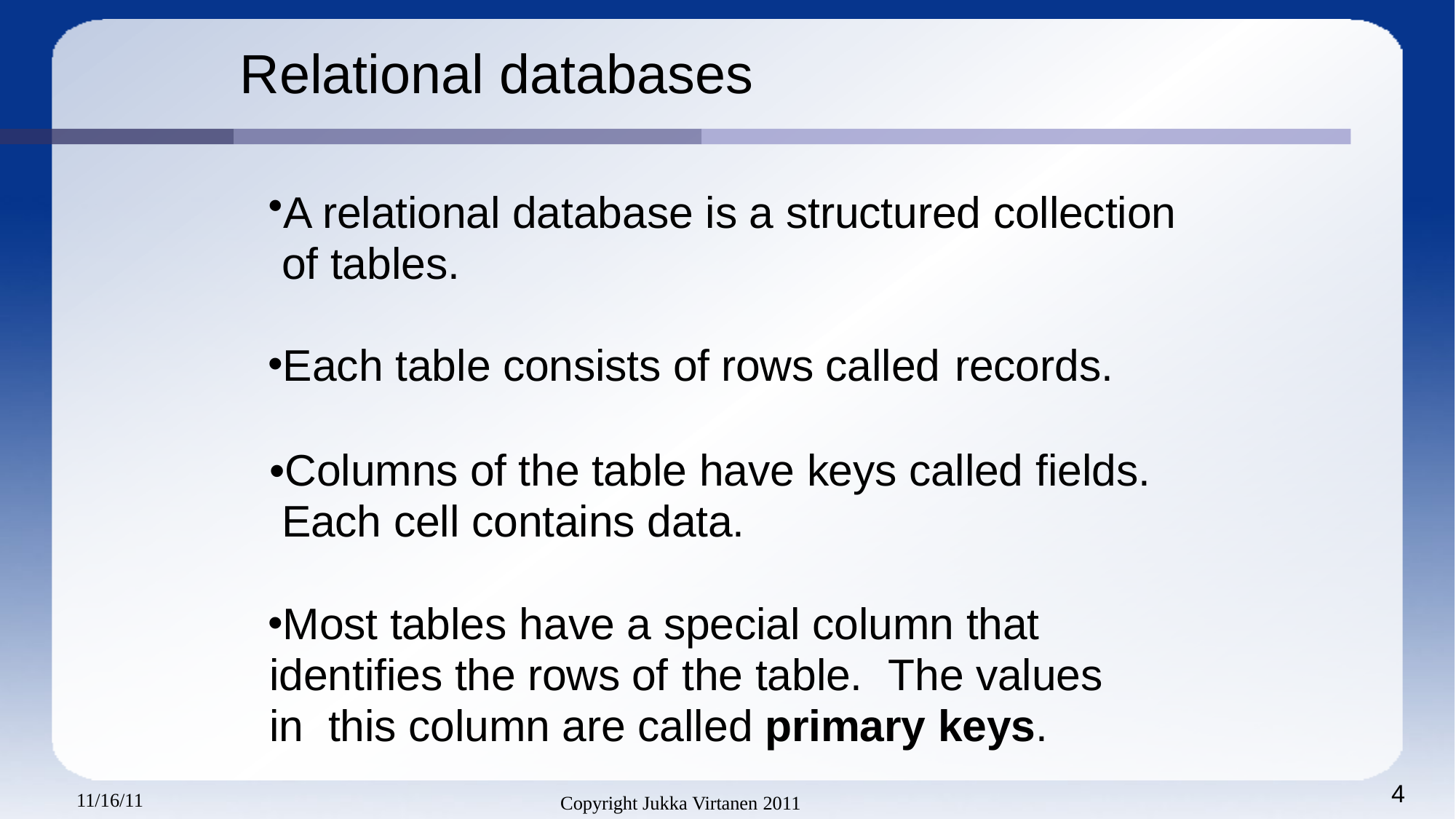

# Relational databases
A relational database is a structured collection  of tables.

Each table consists of rows called records.

•Columns of the table have keys called fields.  Each cell contains data.

Most tables have a special column that  identifies the rows of the table.	The values in  this column are called primary keys.
4
11/16/11
Copyright Jukka Virtanen 2011